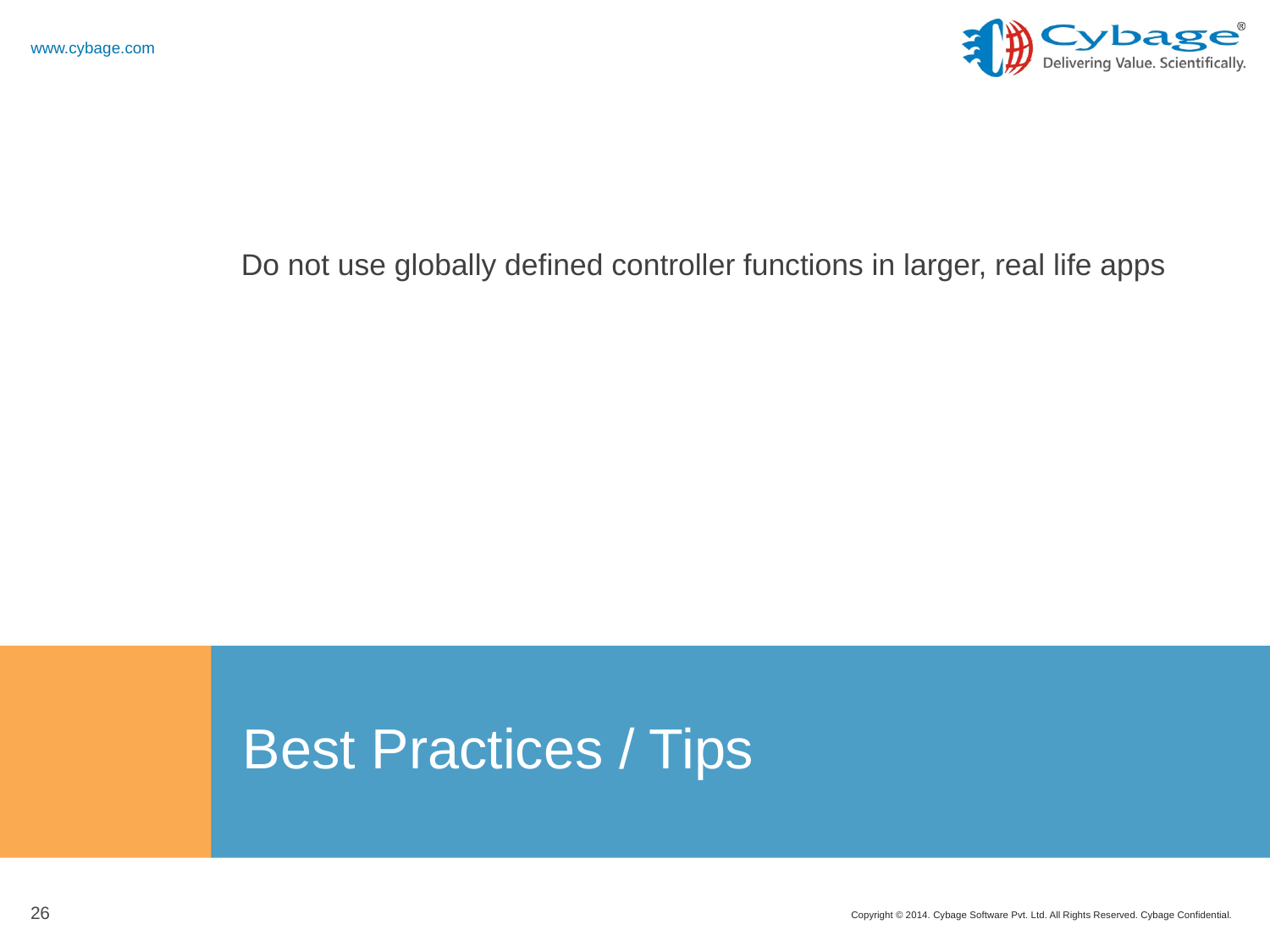

Do not use globally defined controller functions in larger, real life apps
# Best Practices / Tips
26